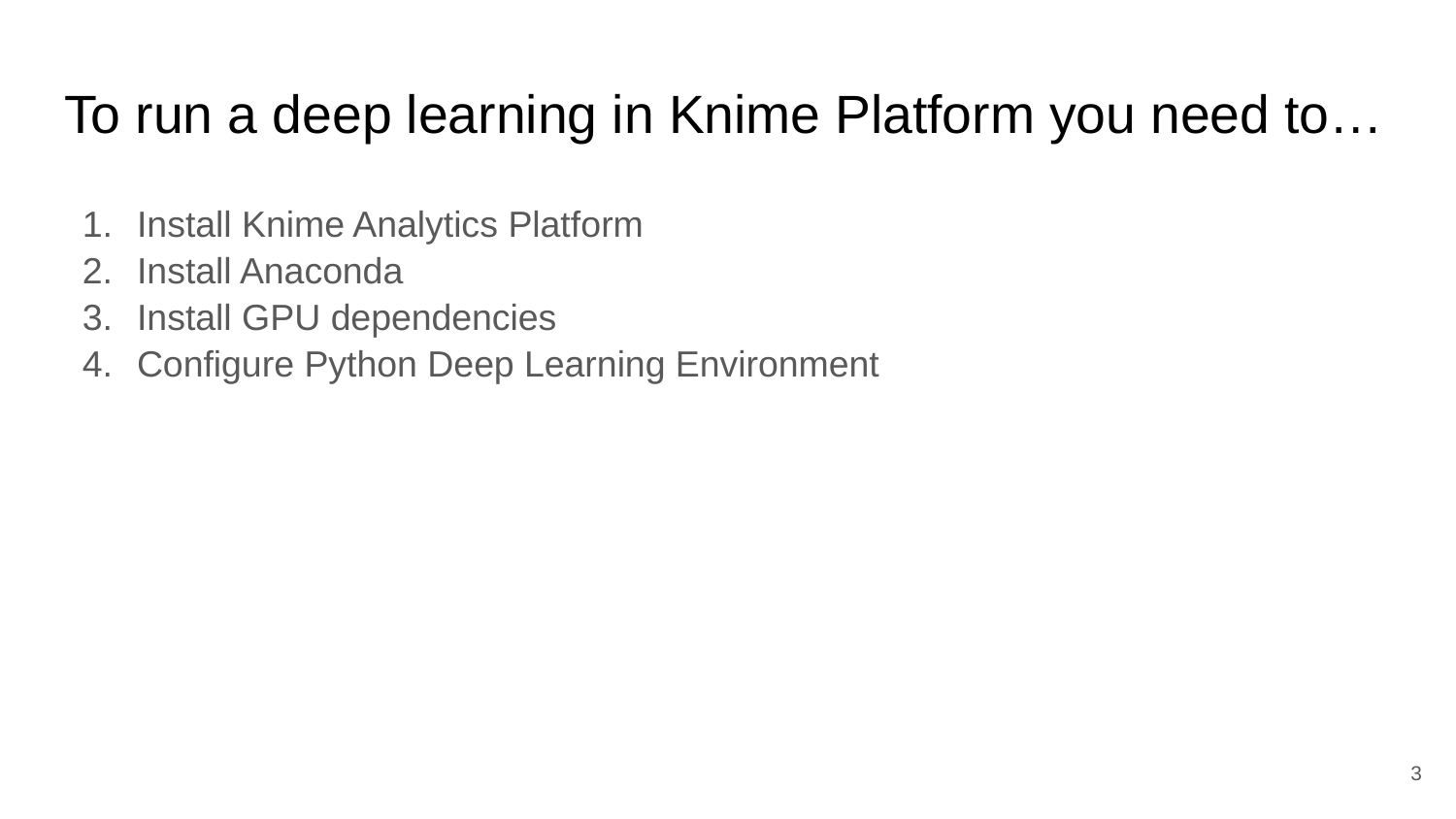

# To run a deep learning in Knime Platform you need to…
Install Knime Analytics Platform
Install Anaconda
Install GPU dependencies
Configure Python Deep Learning Environment
3